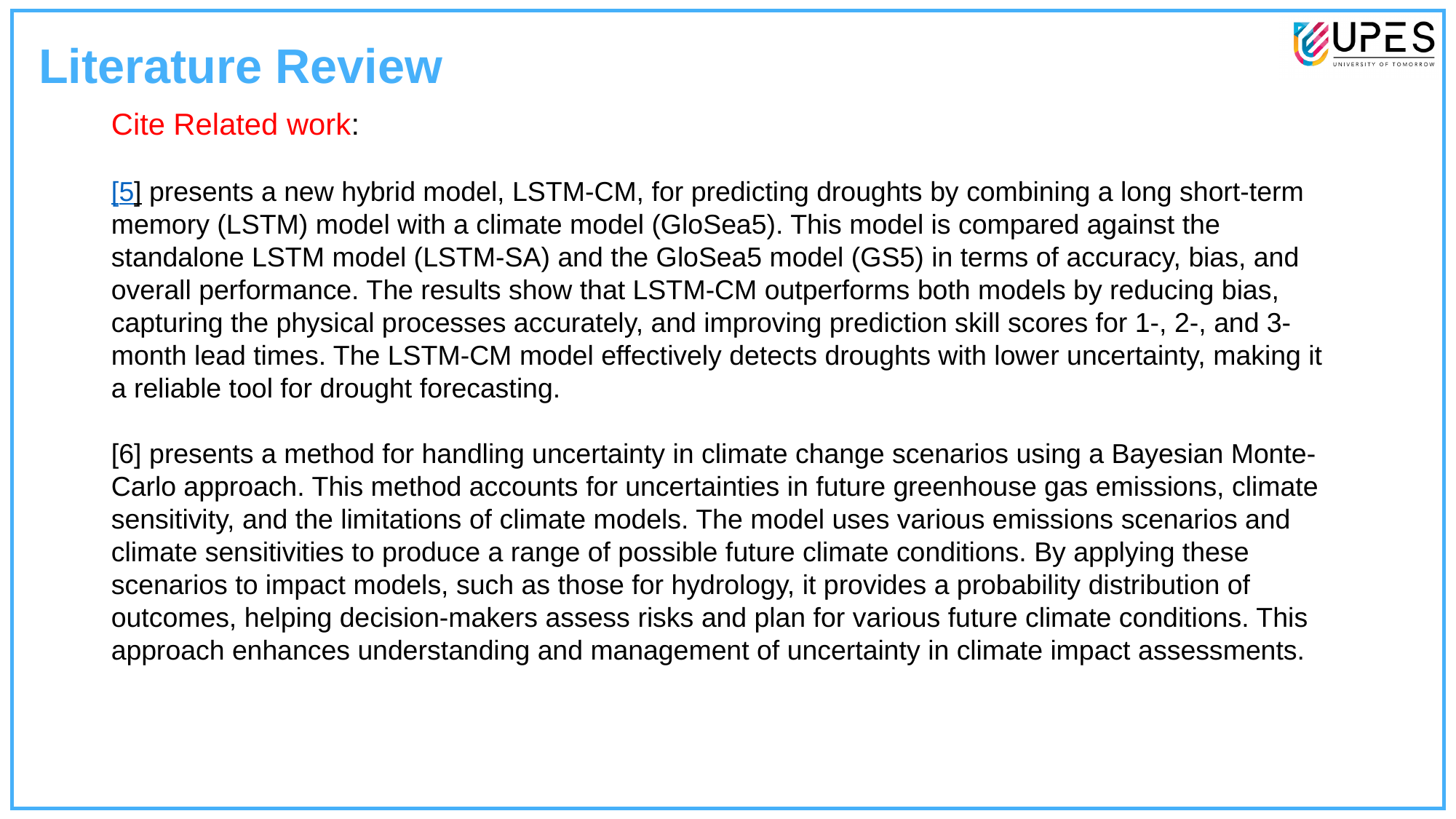

Literature Review
Cite Related work:

[5] presents a new hybrid model, LSTM-CM, for predicting droughts by combining a long short-term memory (LSTM) model with a climate model (GloSea5). This model is compared against the standalone LSTM model (LSTM-SA) and the GloSea5 model (GS5) in terms of accuracy, bias, and overall performance. The results show that LSTM-CM outperforms both models by reducing bias, capturing the physical processes accurately, and improving prediction skill scores for 1-, 2-, and 3-month lead times. The LSTM-CM model effectively detects droughts with lower uncertainty, making it a reliable tool for drought forecasting.

[6] presents a method for handling uncertainty in climate change scenarios using a Bayesian Monte-Carlo approach. This method accounts for uncertainties in future greenhouse gas emissions, climate sensitivity, and the limitations of climate models. The model uses various emissions scenarios and climate sensitivities to produce a range of possible future climate conditions. By applying these scenarios to impact models, such as those for hydrology, it provides a probability distribution of outcomes, helping decision-makers assess risks and plan for various future climate conditions. This approach enhances understanding and management of uncertainty in climate impact assessments.